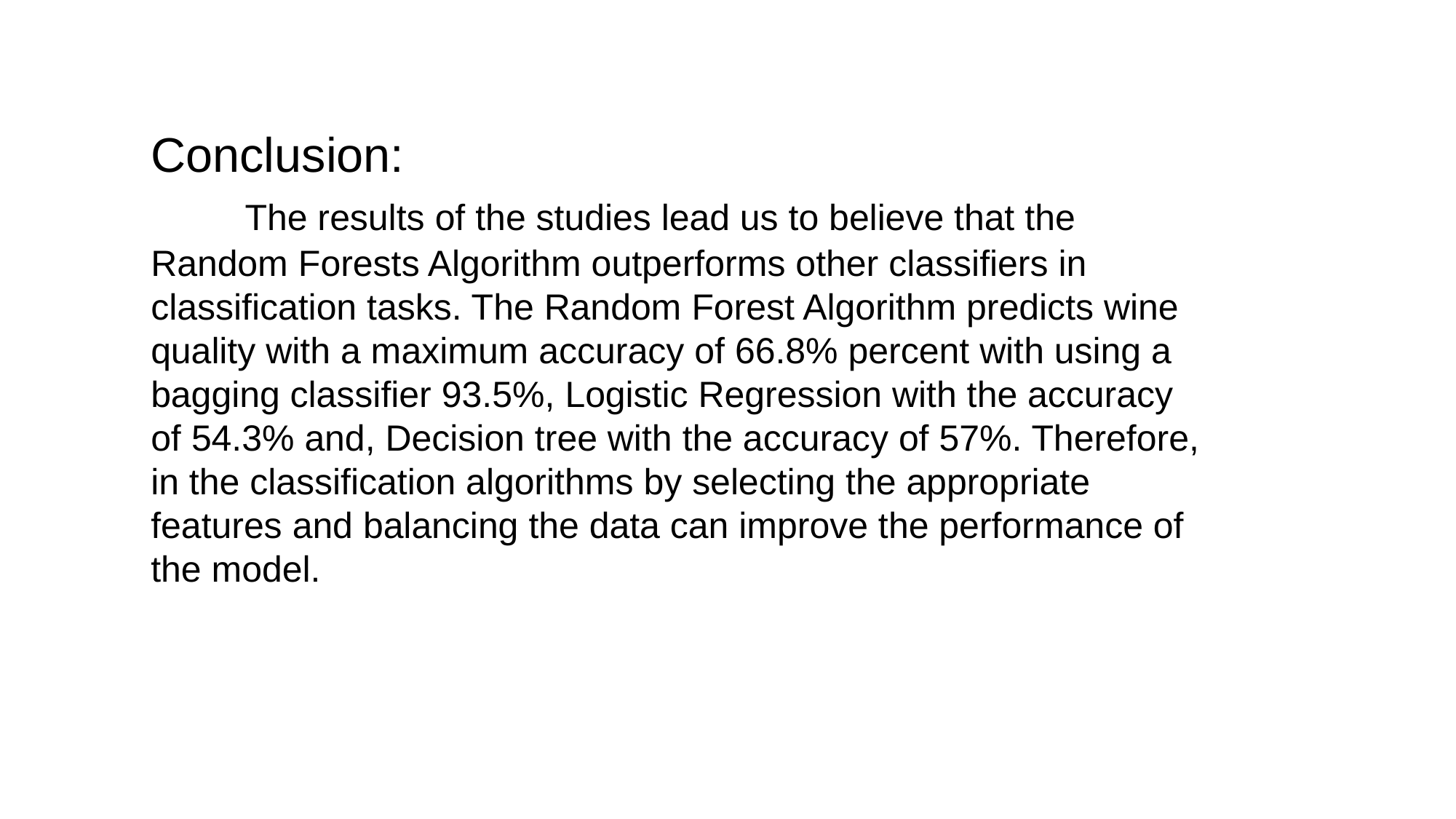

Conclusion:
       The results of the studies lead us to believe that the Random Forests Algorithm outperforms other classifiers in classification tasks. The Random Forest Algorithm predicts wine quality with a maximum accuracy of 66.8% percent with using a bagging classifier 93.5%, Logistic Regression with the accuracy of 54.3% and, Decision tree with the accuracy of 57%. Therefore, in the classification algorithms by selecting the appropriate features and balancing the data can improve the performance of the model.